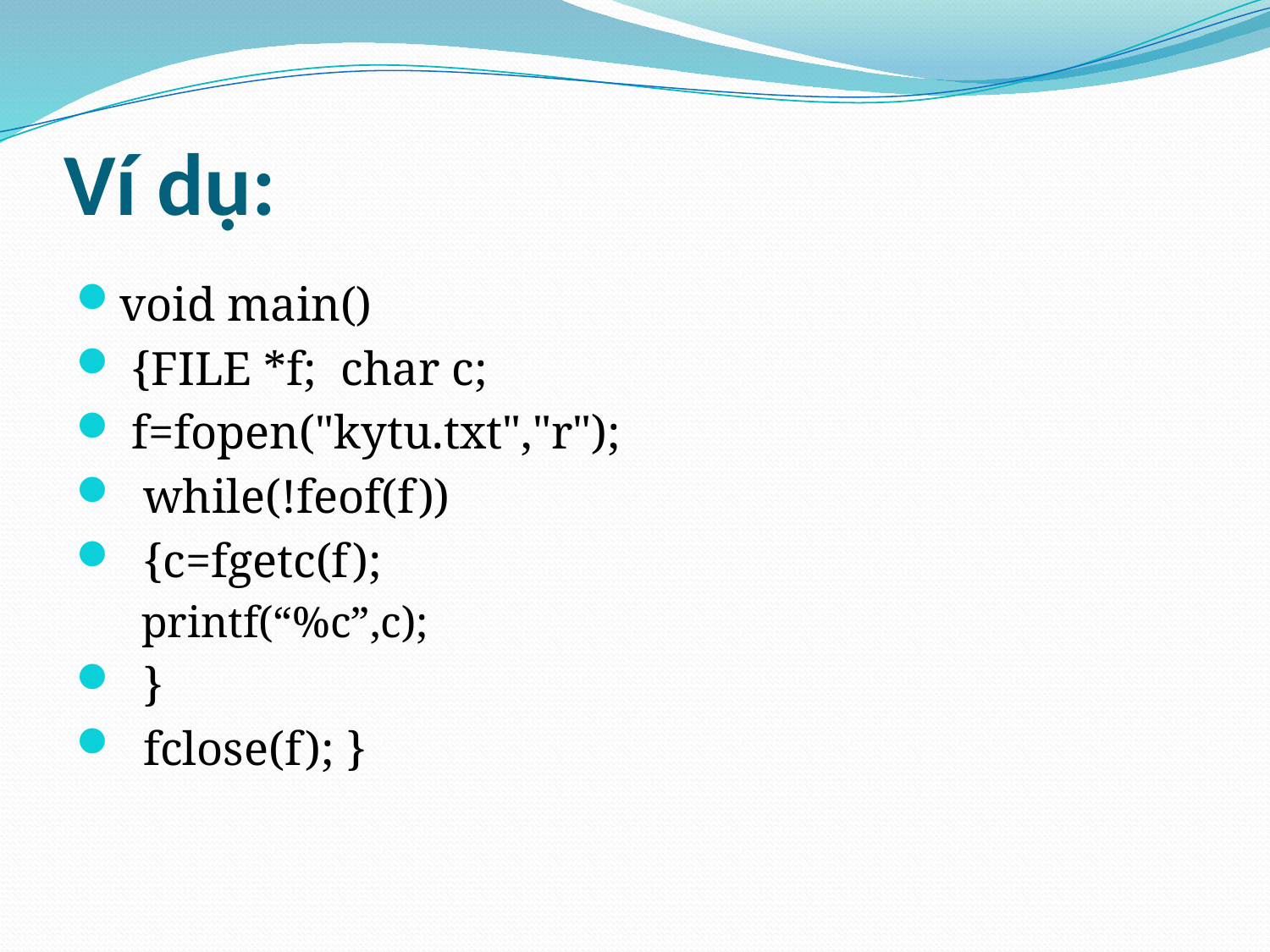

# Ví dụ:
void main()
 {FILE *f;  char c;
 f=fopen("kytu.txt","r");
  while(!feof(f))
  {c=fgetc(f);
 printf(“%c”,c);
  }
  fclose(f); }